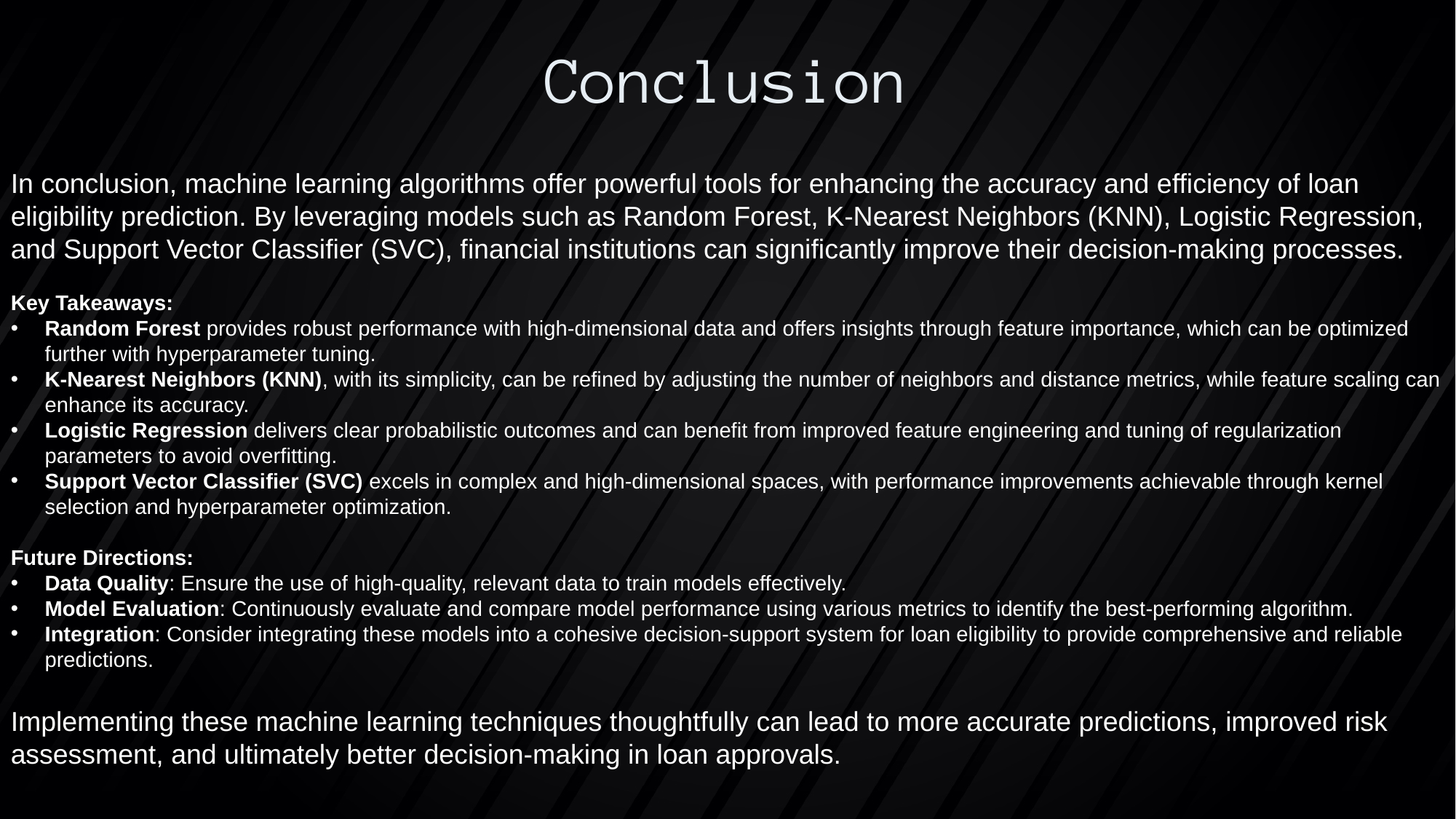

# Conclusion
In conclusion, machine learning algorithms offer powerful tools for enhancing the accuracy and efficiency of loan eligibility prediction. By leveraging models such as Random Forest, K-Nearest Neighbors (KNN), Logistic Regression, and Support Vector Classifier (SVC), financial institutions can significantly improve their decision-making processes.

Key Takeaways:
Random Forest provides robust performance with high-dimensional data and offers insights through feature importance, which can be optimized further with hyperparameter tuning.
K-Nearest Neighbors (KNN), with its simplicity, can be refined by adjusting the number of neighbors and distance metrics, while feature scaling can enhance its accuracy.
Logistic Regression delivers clear probabilistic outcomes and can benefit from improved feature engineering and tuning of regularization parameters to avoid overfitting.
Support Vector Classifier (SVC) excels in complex and high-dimensional spaces, with performance improvements achievable through kernel selection and hyperparameter optimization.

Future Directions:
Data Quality: Ensure the use of high-quality, relevant data to train models effectively.
Model Evaluation: Continuously evaluate and compare model performance using various metrics to identify the best-performing algorithm.
Integration: Consider integrating these models into a cohesive decision-support system for loan eligibility to provide comprehensive and reliable predictions.

Implementing these machine learning techniques thoughtfully can lead to more accurate predictions, improved risk assessment, and ultimately better decision-making in loan approvals.